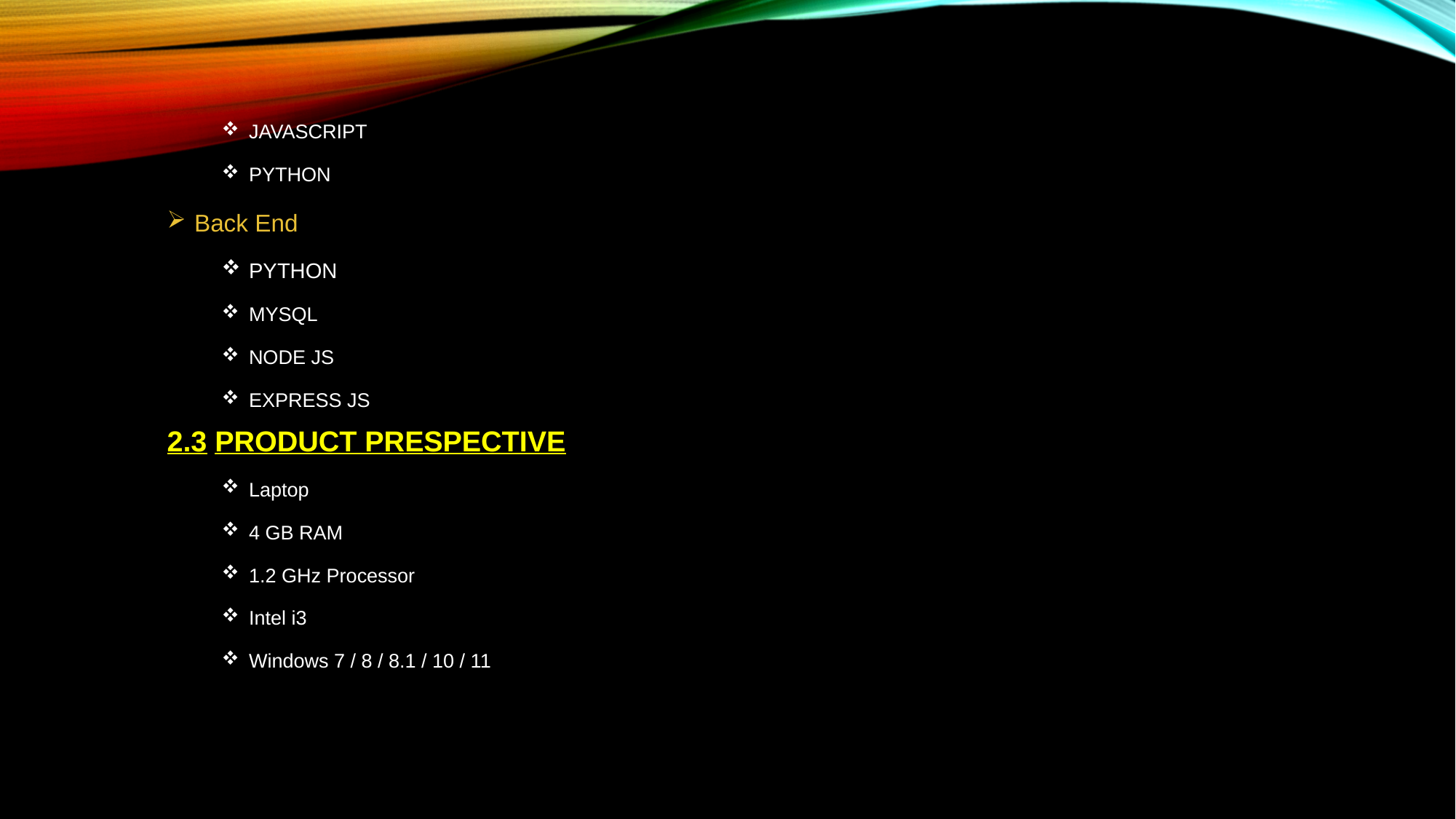

JAVASCRIPT
PYTHON
Back End
PYTHON
MYSQL
NODE JS
EXPRESS JS
	2.3 PRODUCT PRESPECTIVE
Laptop
4 GB RAM
1.2 GHz Processor
Intel i3
Windows 7 / 8 / 8.1 / 10 / 11